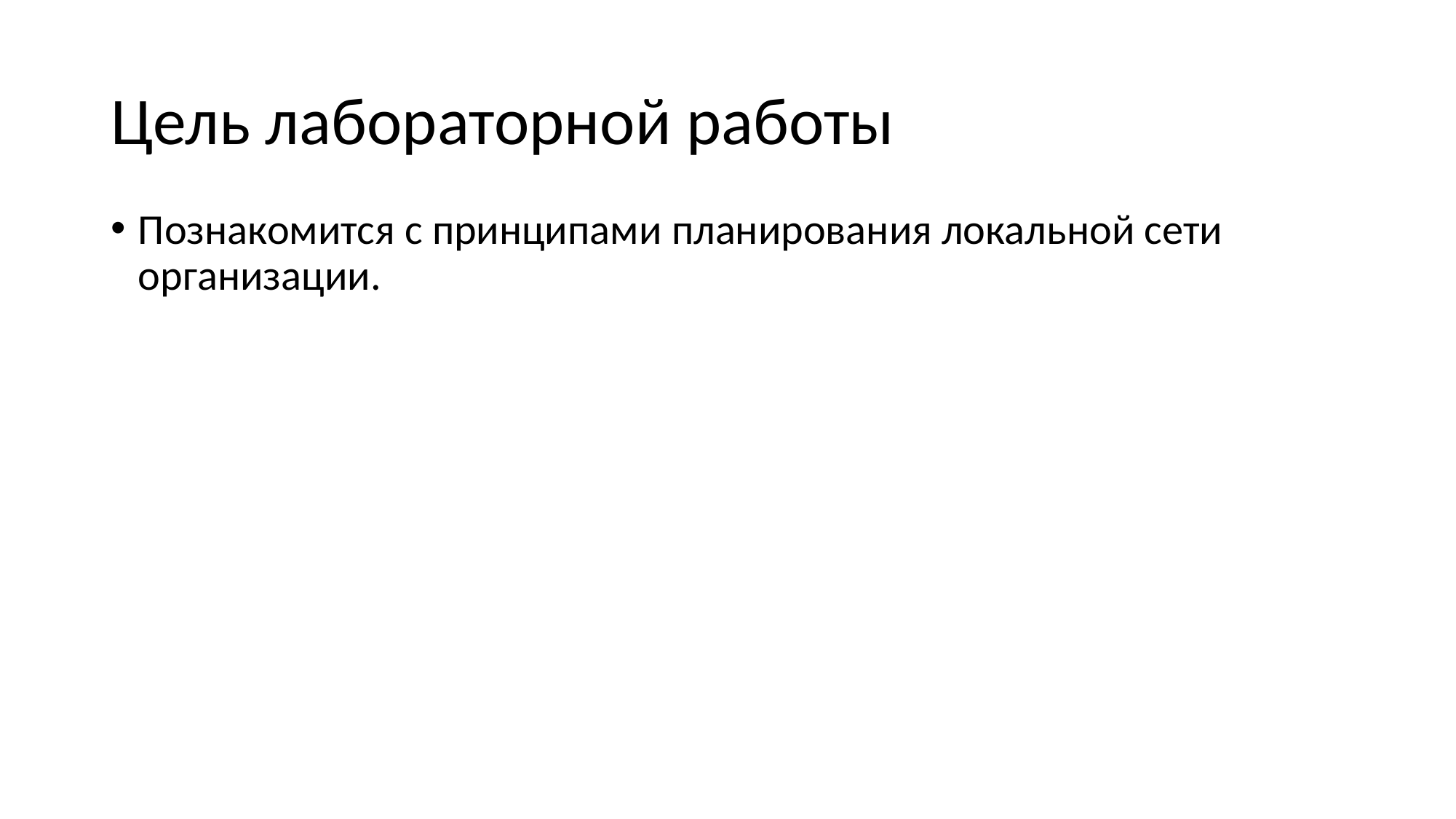

# Цель лабораторной работы
Познакомится с принципами планирования локальной сети организации.